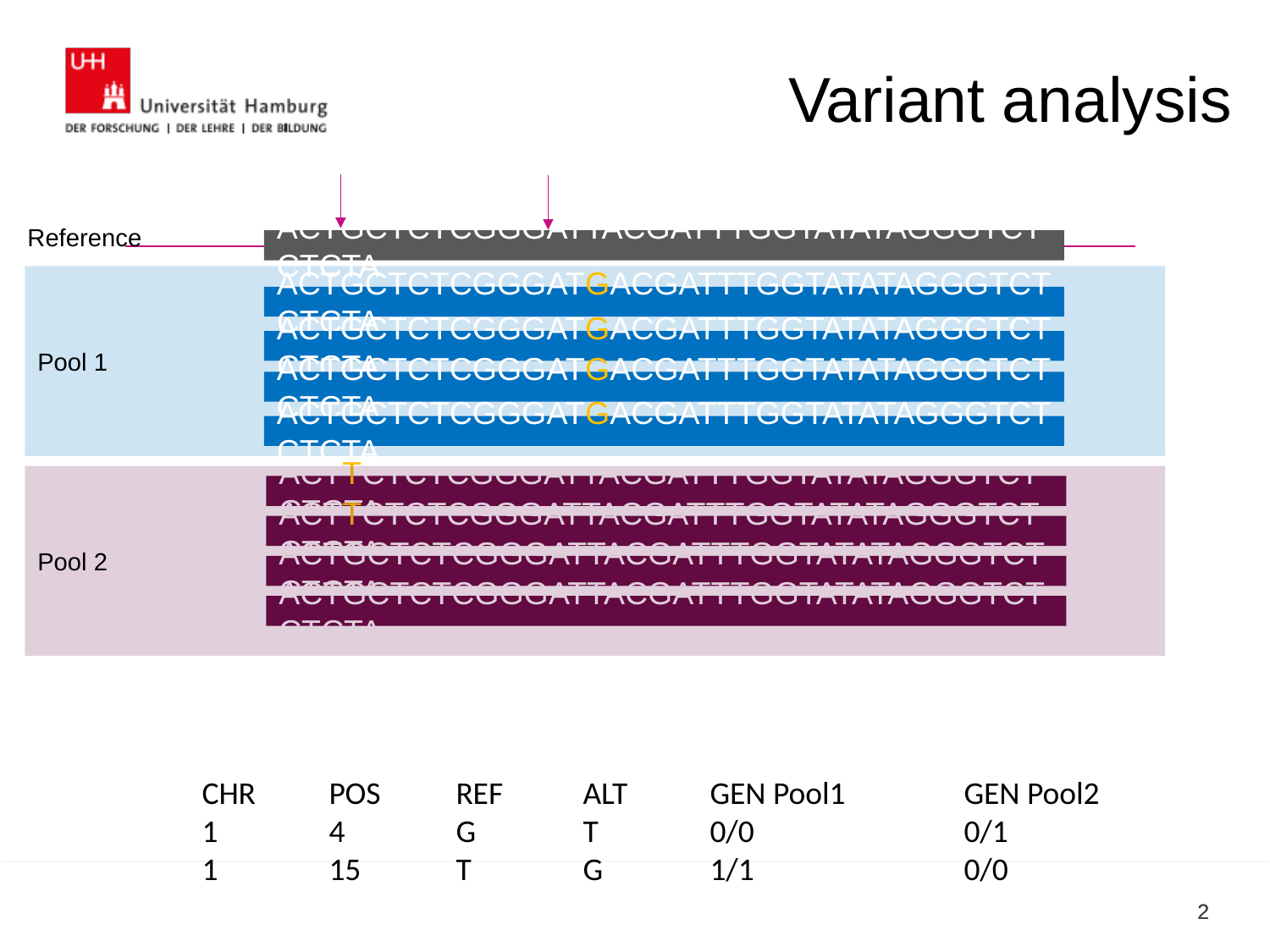

Variant analysis
Reference
ACTGCTCTCGGGATTACGATTTGGTATATAGGGTCTCTCTA
Pool 1
ACTGCTCTCGGGATGACGATTTGGTATATAGGGTCTCTCTA
ACTGCTCTCGGGATGACGATTTGGTATATAGGGTCTCTCTA
ACTGCTCTCGGGATGACGATTTGGTATATAGGGTCTCTCTA
ACTGCTCTCGGGATGACGATTTGGTATATAGGGTCTCTCTA
Pool 2
ACTTCTCTCGGGATTACGATTTGGTATATAGGGTCTCTCTA
ACTTCTCTCGGGATTACGATTTGGTATATAGGGTCTCTCTA
ACTGCTCTCGGGATTACGATTTGGTATATAGGGTCTCTCTA
ACTGCTCTCGGGATTACGATTTGGTATATAGGGTCTCTCTA
CHR	POS	REF	ALT	GEN Pool1	GEN Pool2
1	4	G	T	0/0		0/1
1	15	T	G	1/1		0/0